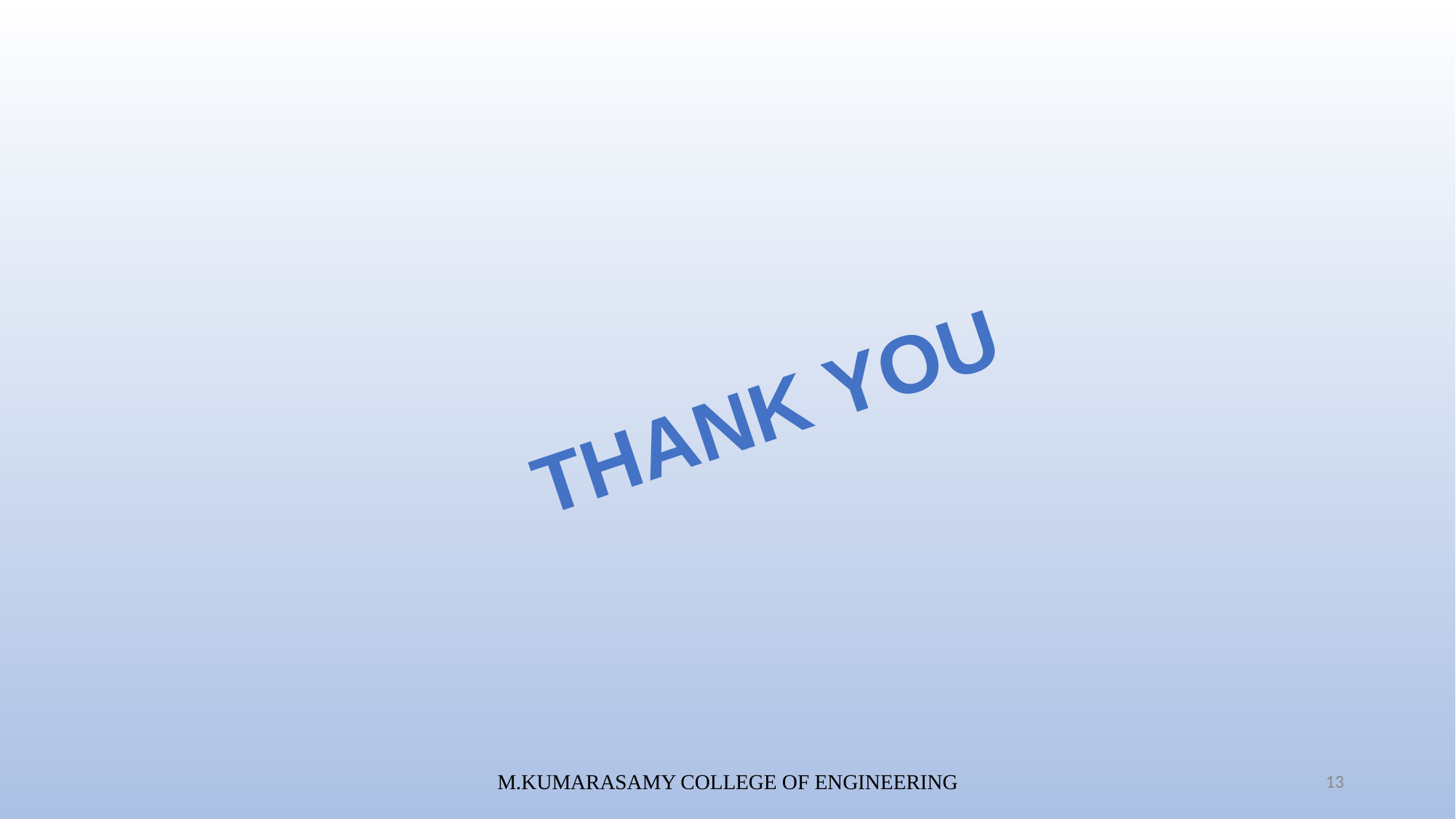

THANK YOU
M.KUMARASAMY COLLEGE OF ENGINEERING
13